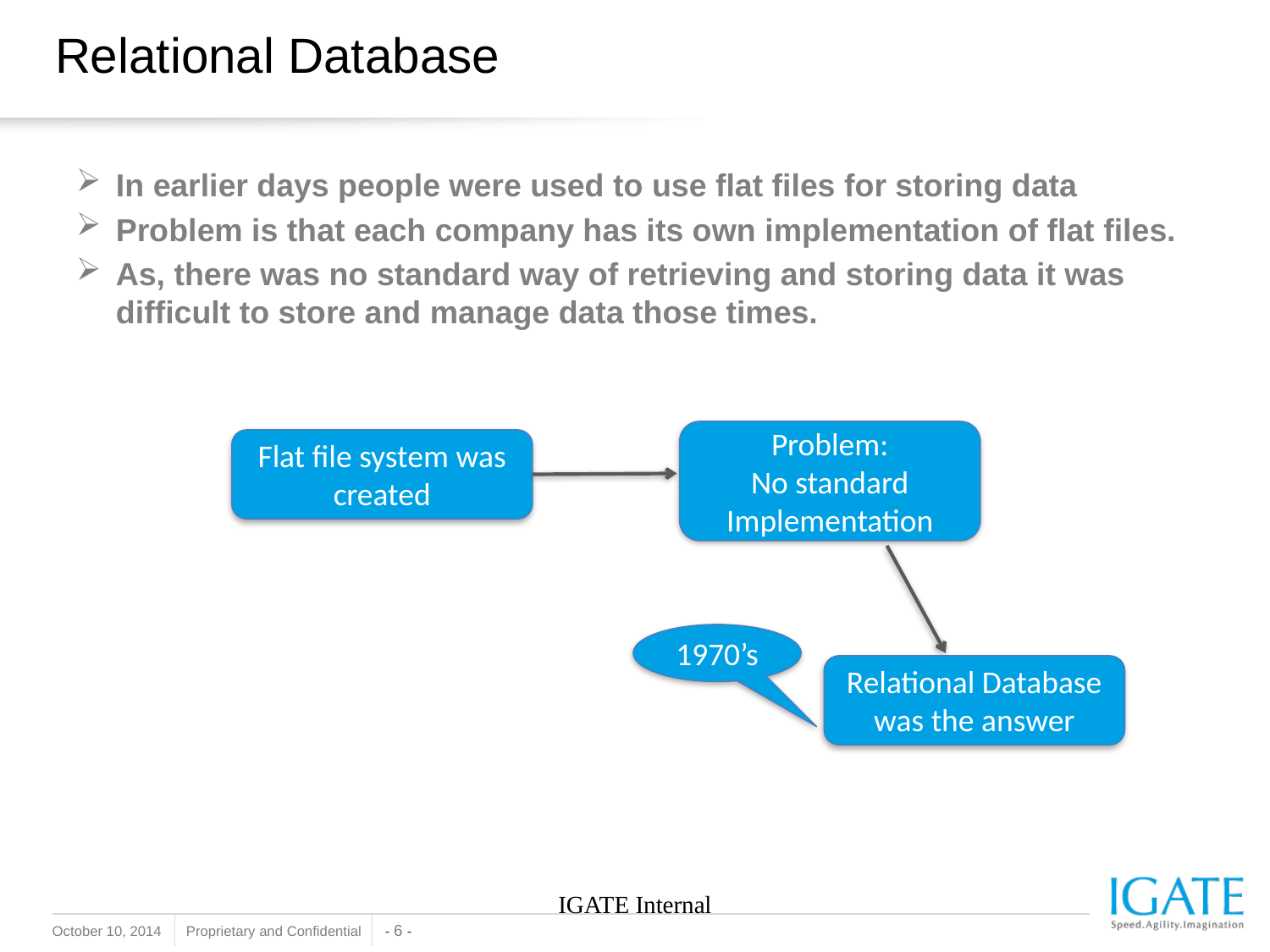

# Relational Database
In earlier days people were used to use flat files for storing data
Problem is that each company has its own implementation of flat files.
As, there was no standard way of retrieving and storing data it was difficult to store and manage data those times.
Problem:
No standard Implementation
Flat file system was created
1970’s
Relational Database was the answer
IGATE Internal